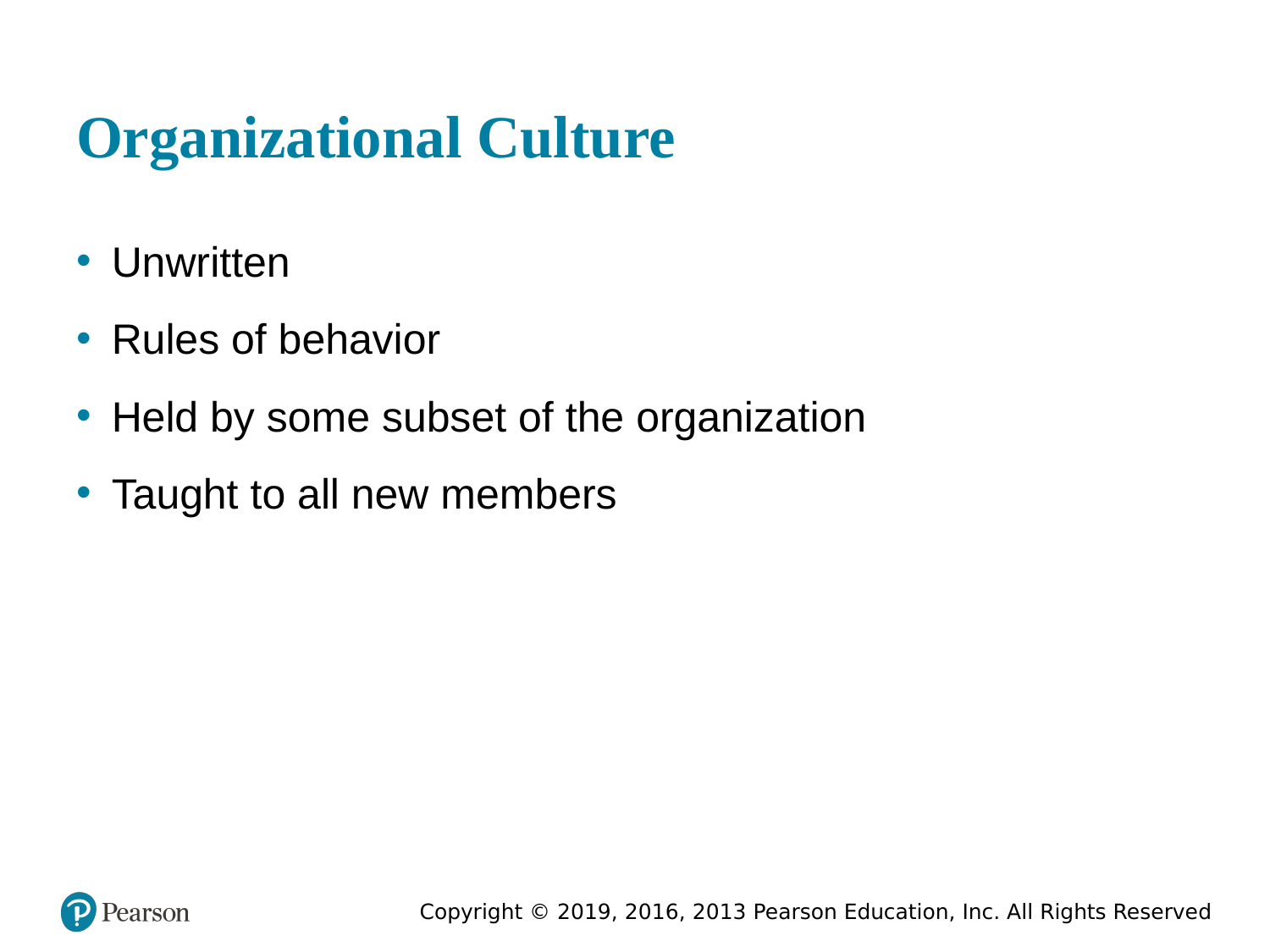

# Organizational Culture
Unwritten
Rules of behavior
Held by some subset of the organization
Taught to all new members